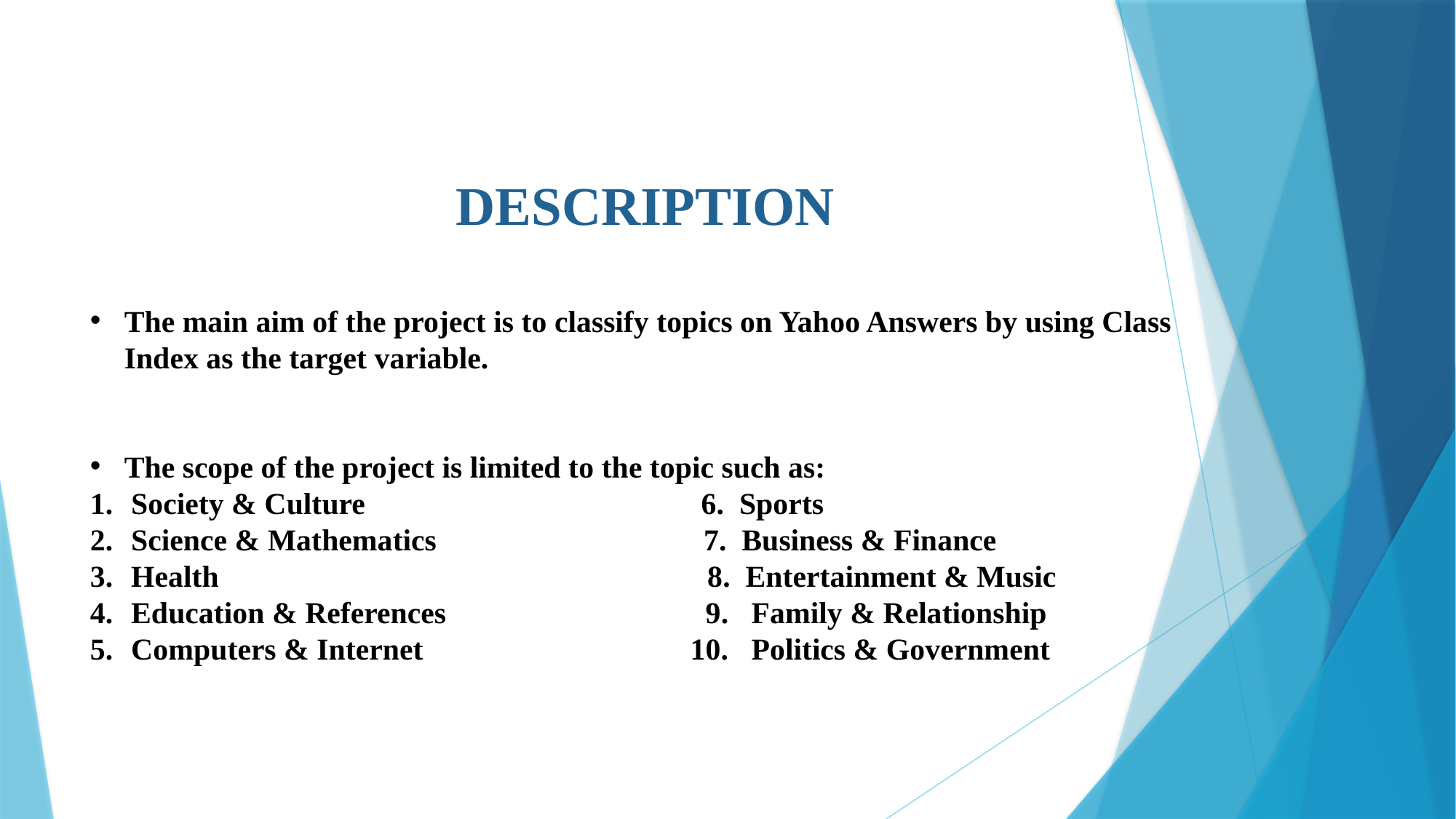

DESCRIPTION

The main aim of the project is to classify topics on Yahoo Answers by using Class Index as the target variable.

The scope of the project is limited to the topic such as:
Society & Culture                                            6.  Sports
Science & Mathematics                                   7.  Business & Finance
Health                                                                8.  Entertainment & Music
Education & References                                  9.   Family & Relationship
Computers & Internet                                   10.   Politics & Government